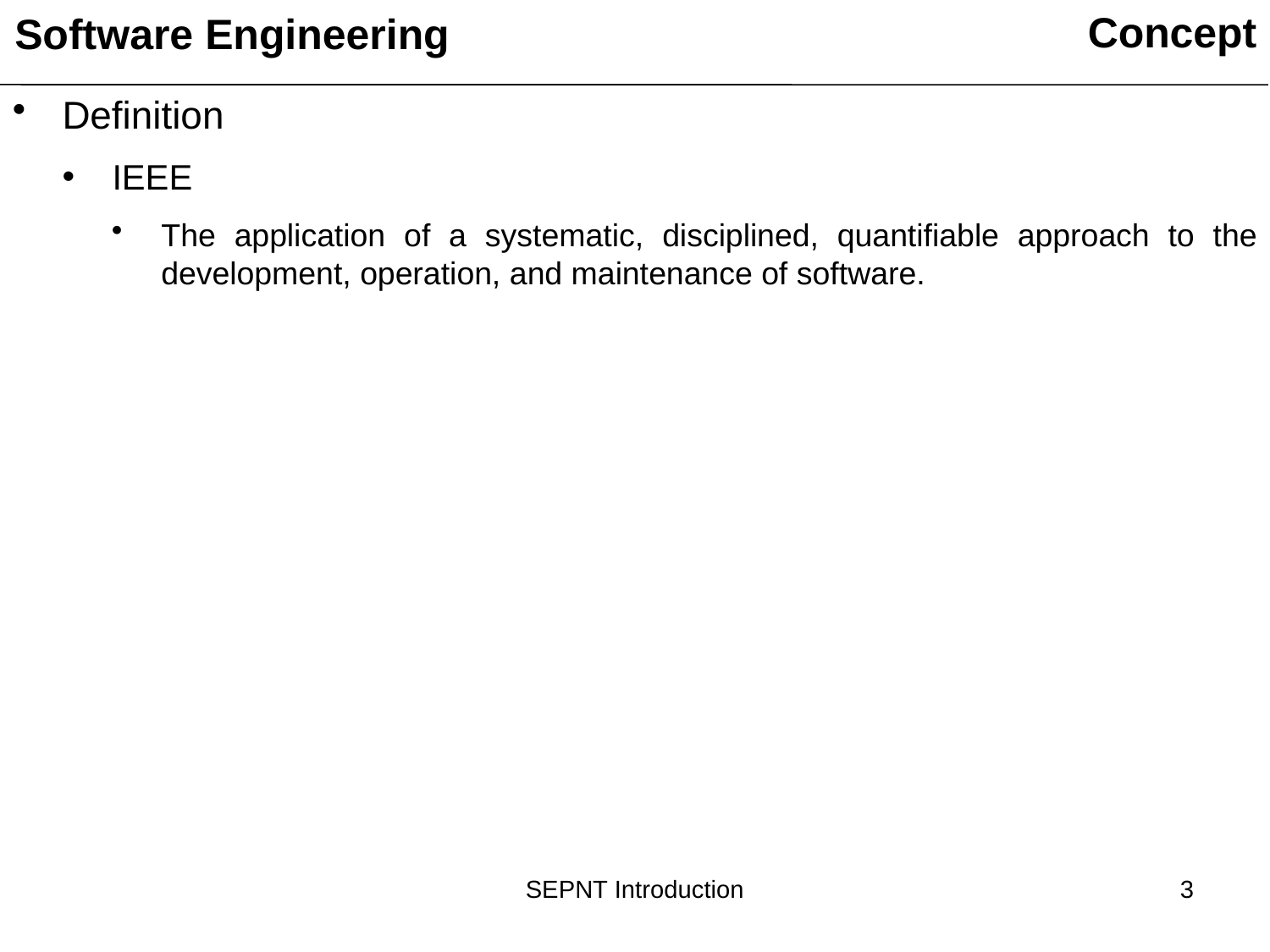

Concept
Software Engineering
Definition
IEEE
The application of a systematic, disciplined, quantifiable approach to the development, operation, and maintenance of software.

SEPNT Introduction
3